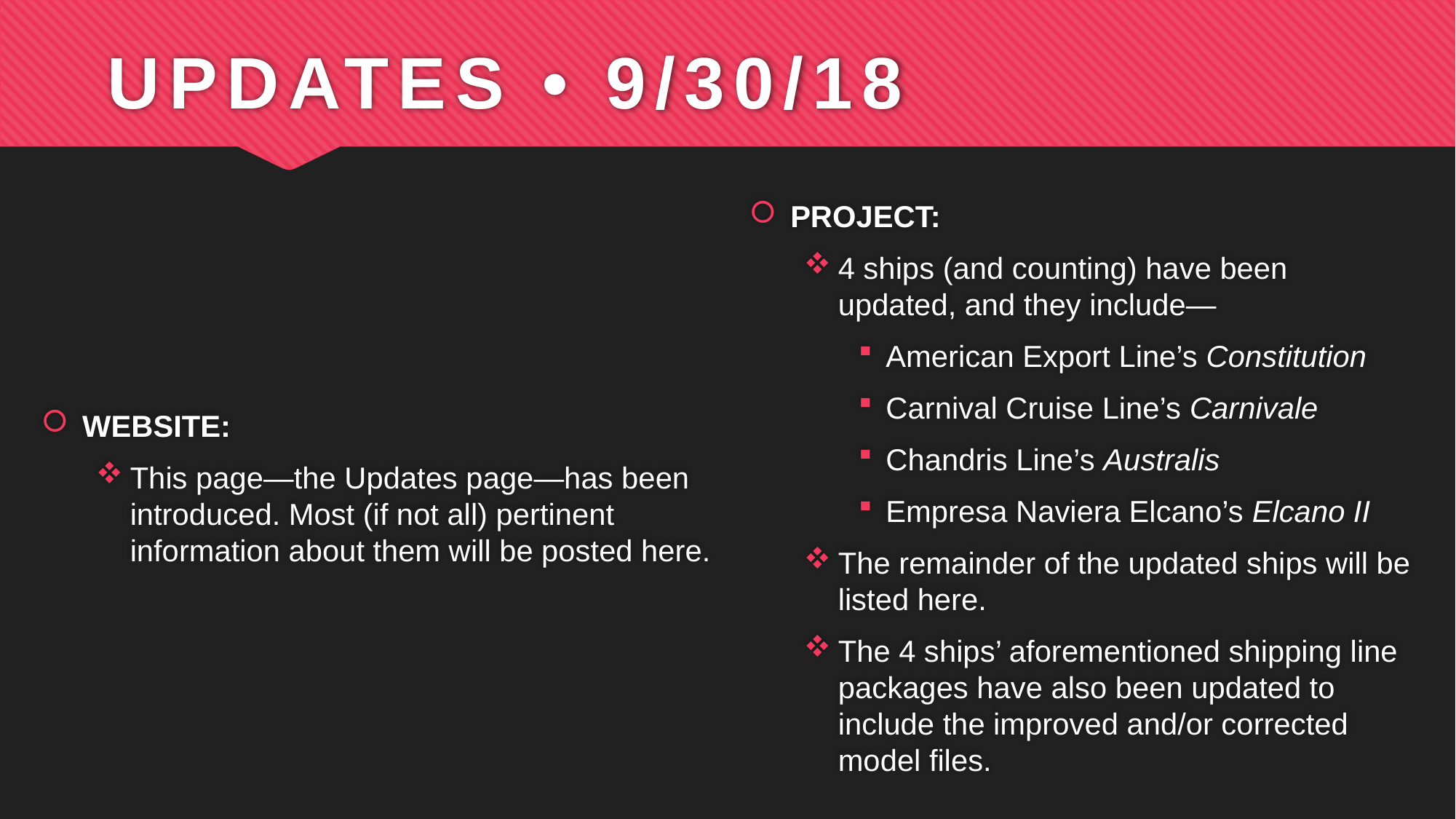

# UPDATES • 9/30/18
PROJECT:
4 ships (and counting) have been updated, and they include—
American Export Line’s Constitution
Carnival Cruise Line’s Carnivale
Chandris Line’s Australis
Empresa Naviera Elcano’s Elcano II
The remainder of the updated ships will be listed here.
The 4 ships’ aforementioned shipping line packages have also been updated to include the improved and/or corrected model files.
WEBSITE:
This page—the Updates page—has been introduced. Most (if not all) pertinent information about them will be posted here.